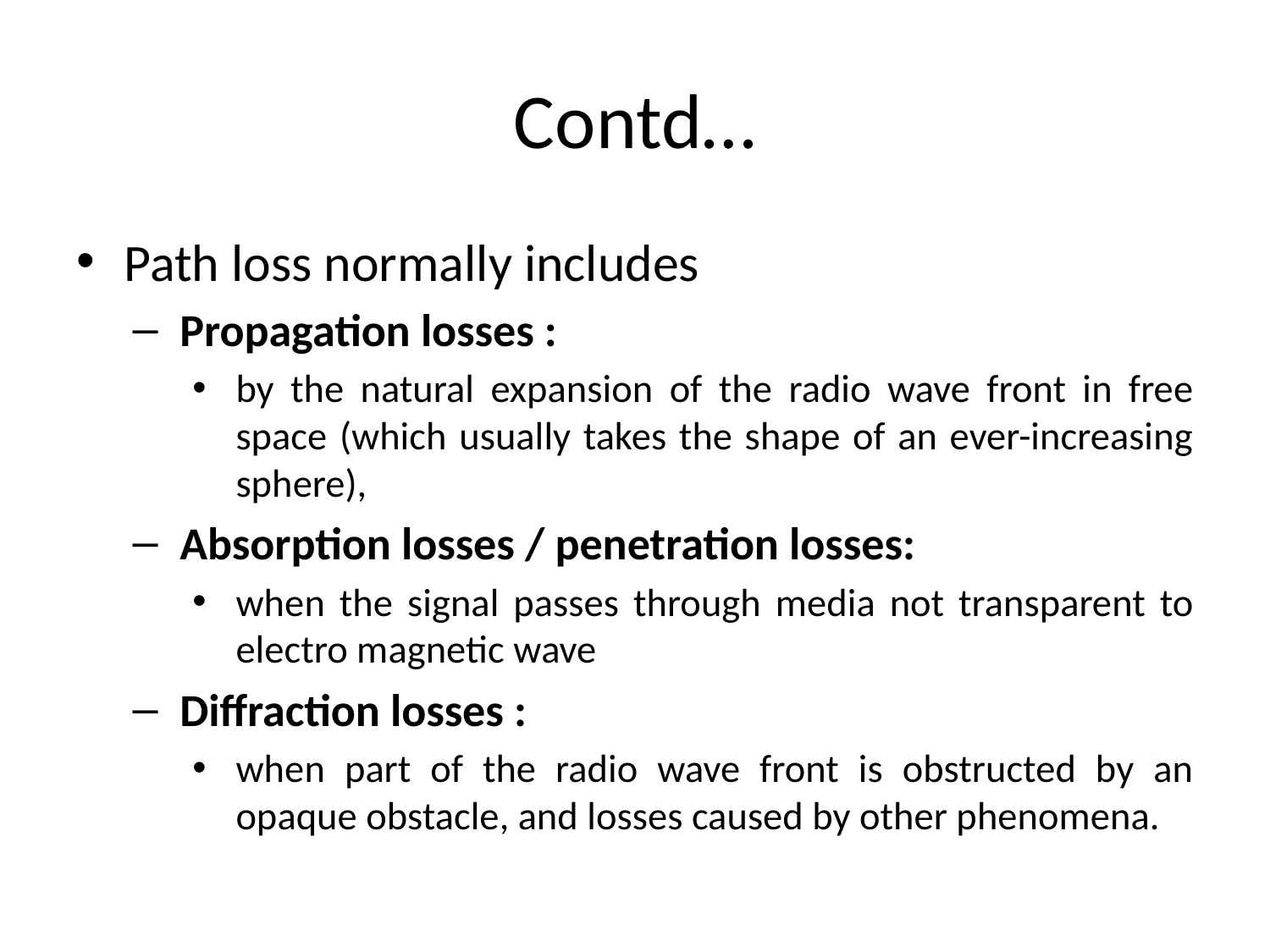

# Contd…
Path loss normally includes
Propagation losses :
by the natural expansion of the radio wave front in free space (which usually takes the shape of an ever-increasing sphere),
Absorption losses / penetration losses:
when the signal passes through media not transparent to electro magnetic wave
Diffraction losses :
when part of the radio wave front is obstructed by an opaque obstacle, and losses caused by other phenomena.